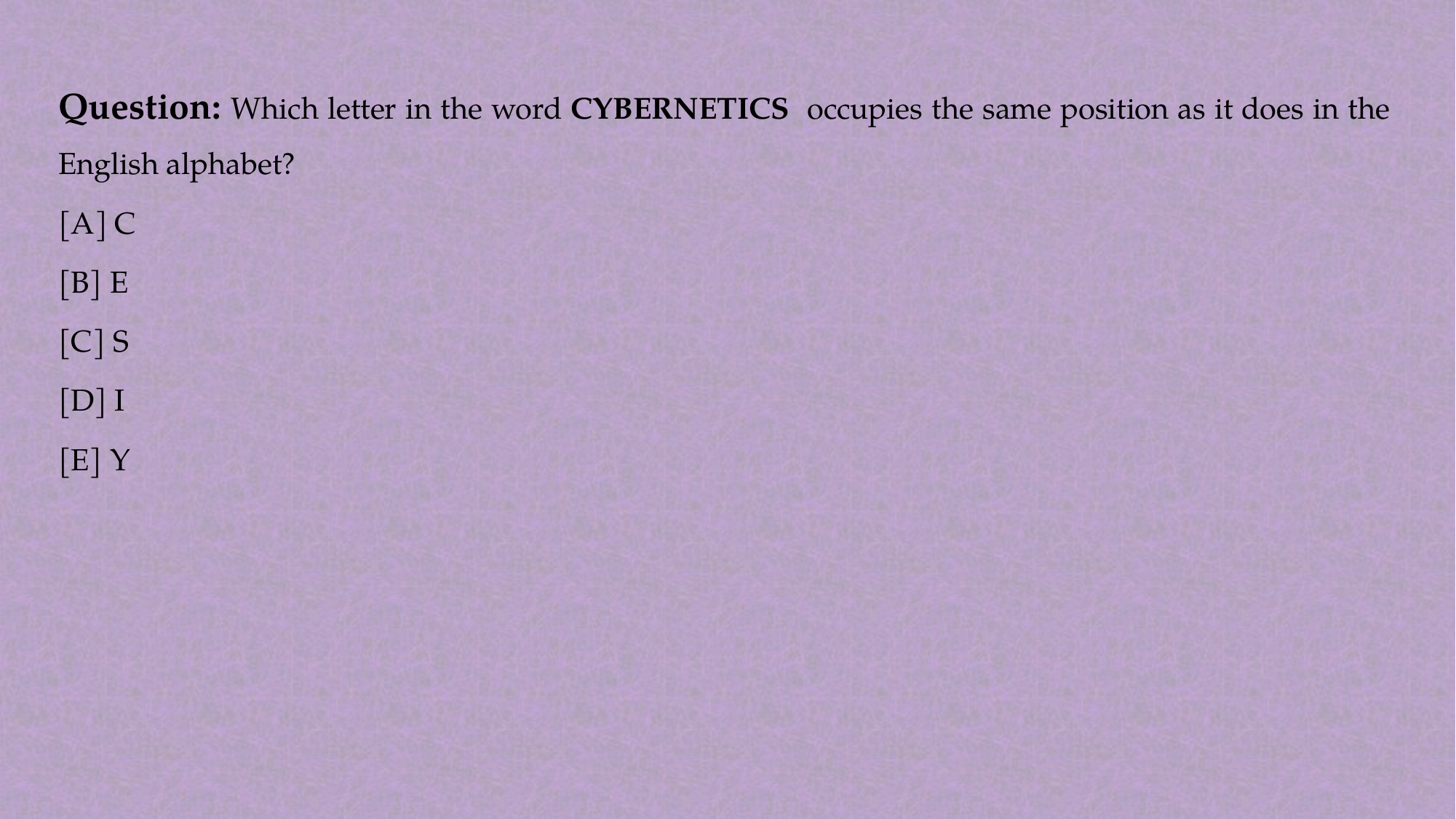

Question: Which letter in the word CYBERNETICS  occupies the same position as it does in the  English alphabet?
[A] C
[B] E
[C] S
[D] I
[E] Y